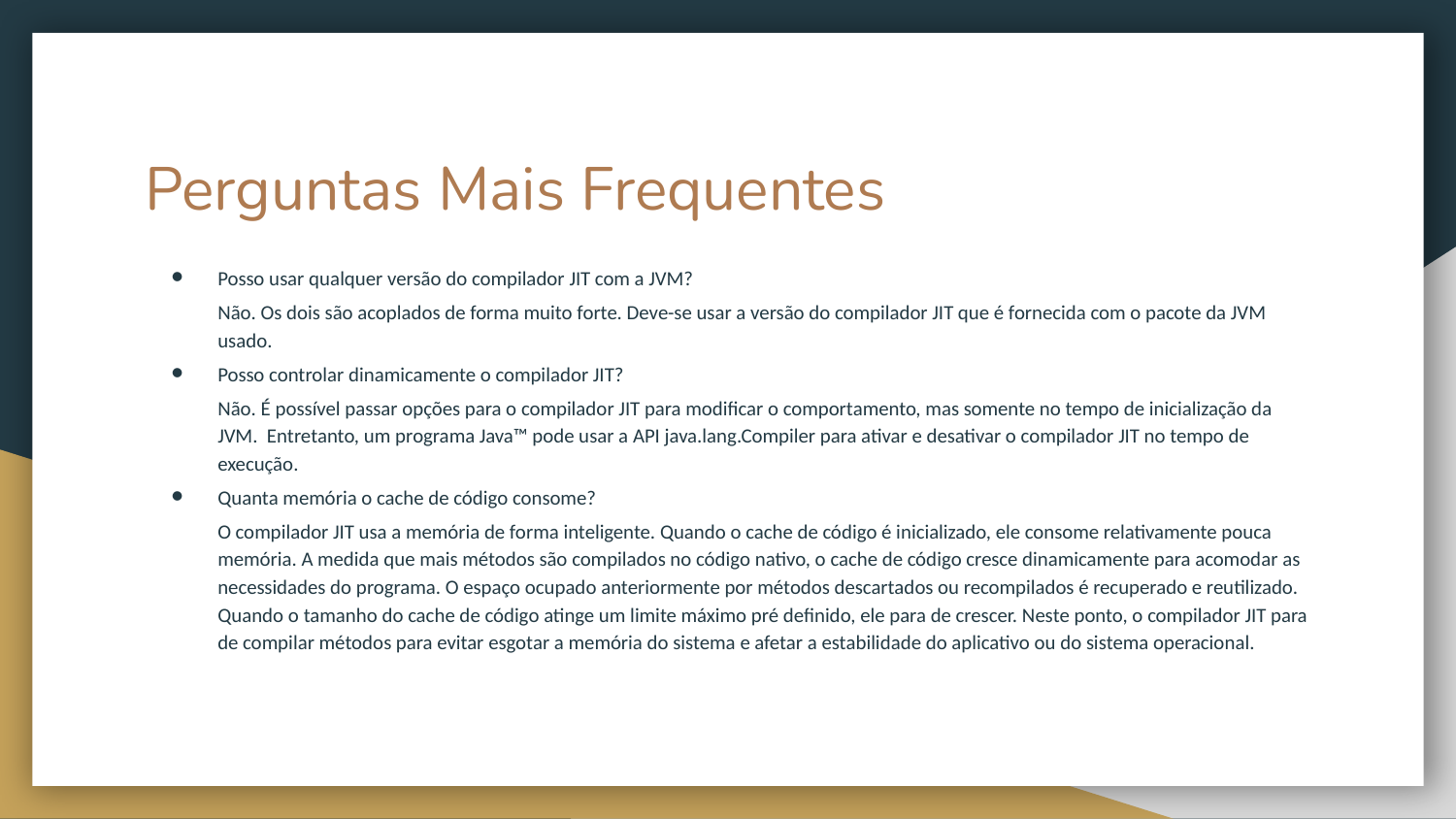

# Perguntas Mais Frequentes
Posso usar qualquer versão do compilador JIT com a JVM?
Não. Os dois são acoplados de forma muito forte. Deve-se usar a versão do compilador JIT que é fornecida com o pacote da JVM usado.
Posso controlar dinamicamente o compilador JIT?
Não. É possível passar opções para o compilador JIT para modificar o comportamento, mas somente no tempo de inicialização da JVM.  Entretanto, um programa Java™ pode usar a API java.lang.Compiler para ativar e desativar o compilador JIT no tempo de execução.
Quanta memória o cache de código consome?
O compilador JIT usa a memória de forma inteligente. Quando o cache de código é inicializado, ele consome relativamente pouca memória. A medida que mais métodos são compilados no código nativo, o cache de código cresce dinamicamente para acomodar as necessidades do programa. O espaço ocupado anteriormente por métodos descartados ou recompilados é recuperado e reutilizado. Quando o tamanho do cache de código atinge um limite máximo pré definido, ele para de crescer. Neste ponto, o compilador JIT para de compilar métodos para evitar esgotar a memória do sistema e afetar a estabilidade do aplicativo ou do sistema operacional.